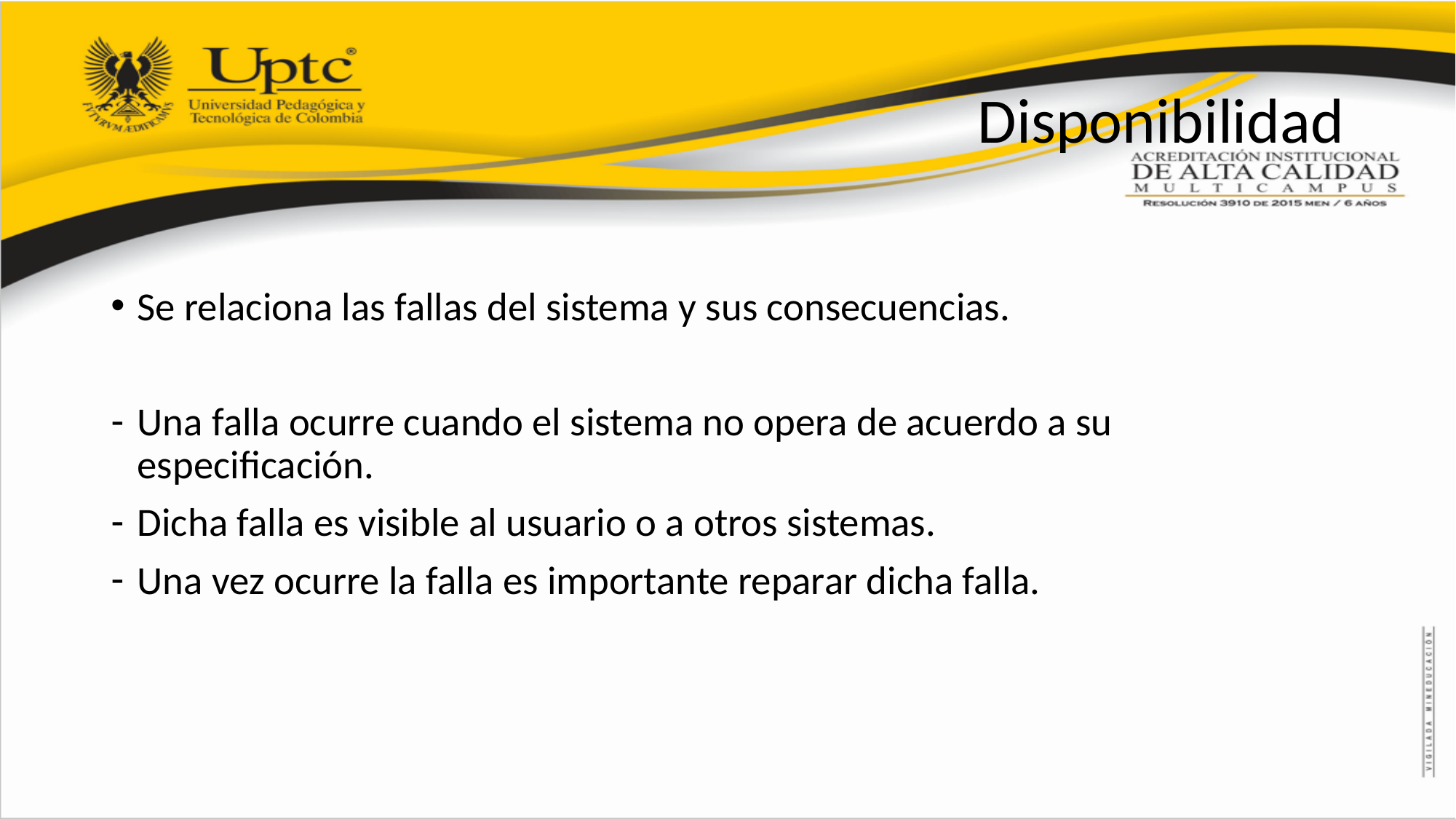

# Disponibilidad

Se relaciona las fallas del sistema y sus consecuencias.

Una falla ocurre cuando el sistema no opera de acuerdo a su especificación.
Dicha falla es visible al usuario o a otros sistemas.
Una vez ocurre la falla es importante reparar dicha falla.